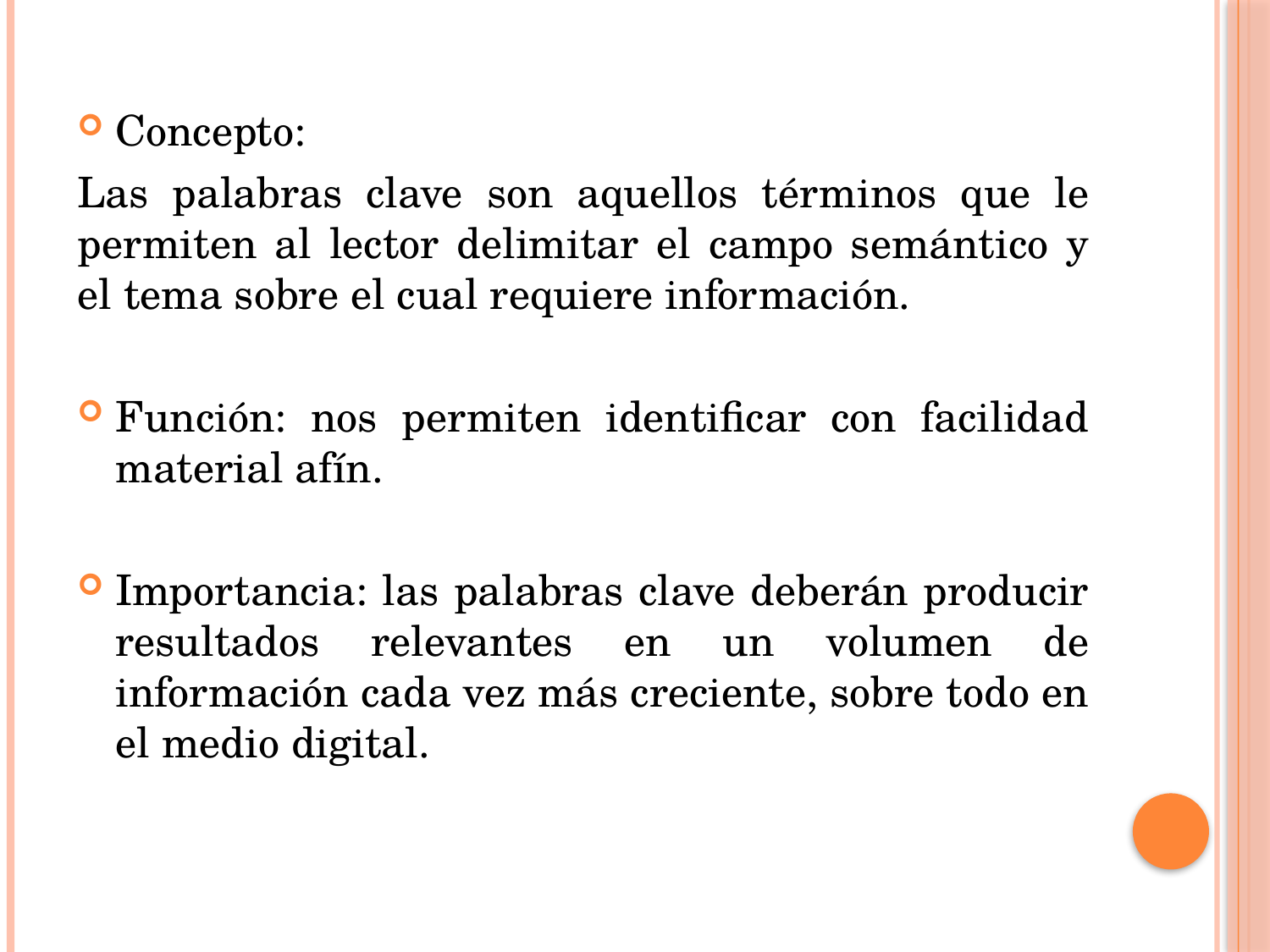

Concepto:
Las palabras clave son aquellos términos que le permiten al lector delimitar el campo semántico y el tema sobre el cual requiere información.

Función: nos permiten identificar con facilidad material afín.

Importancia: las palabras clave deberán producir resultados relevantes en un volumen de información cada vez más creciente, sobre todo en el medio digital.